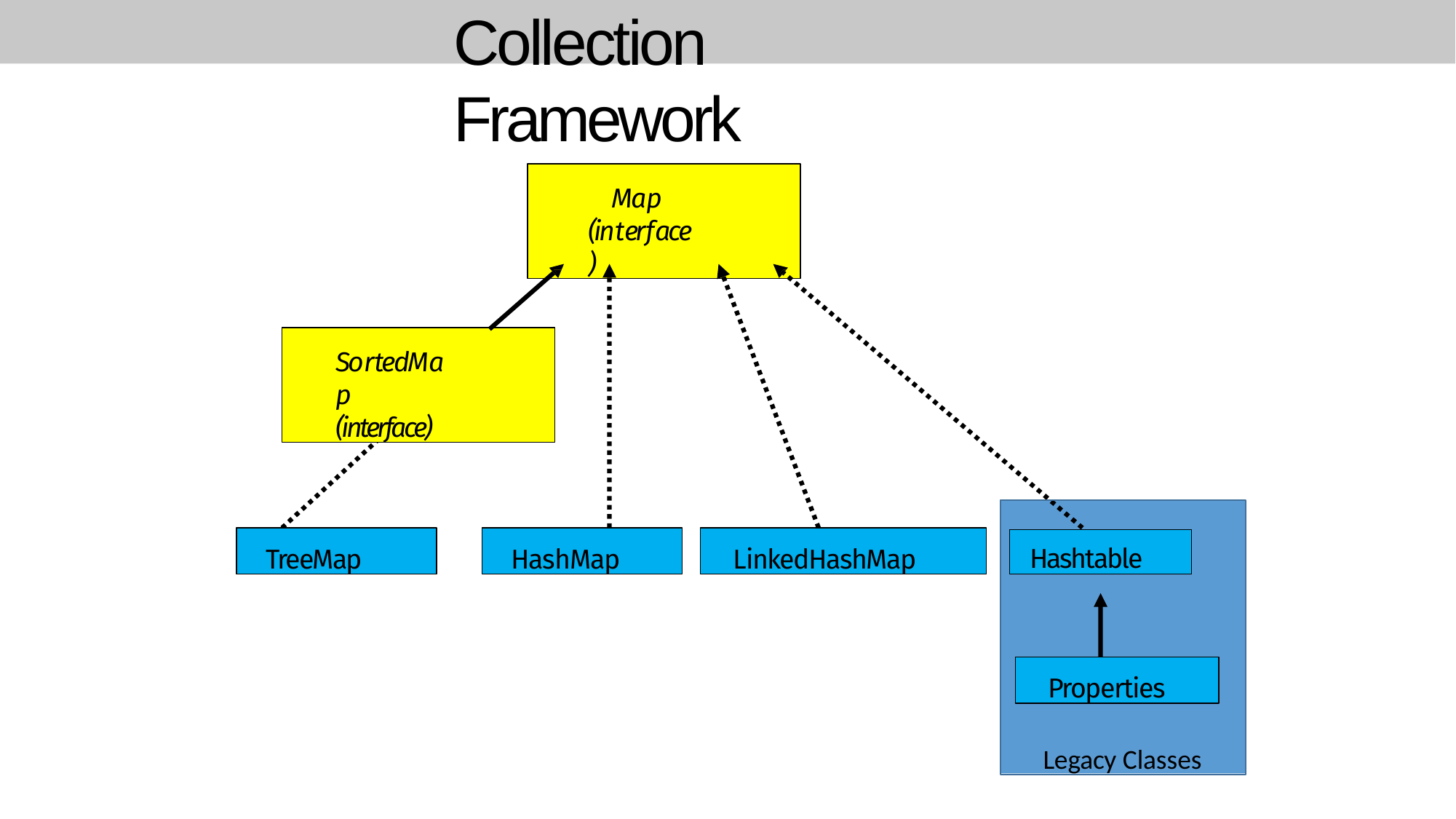

# Collection Framework
Map  (interface)

SortedMap  (interface)

Legacy Classes
TreeMap
HashMap
LinkedHashMap
Hashtable
Properties